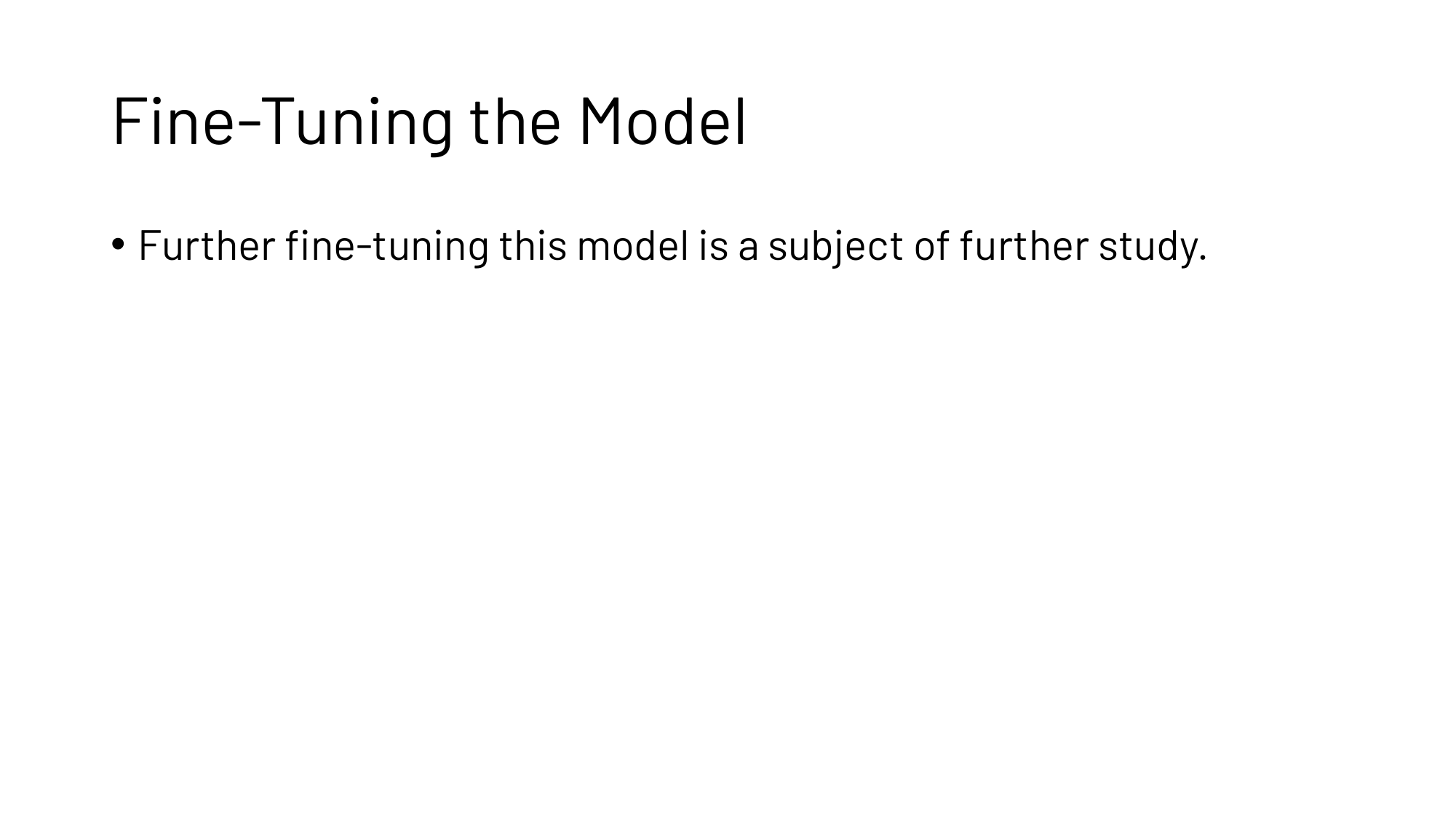

# Fine-Tuning the Model
Further fine-tuning this model is a subject of further study.